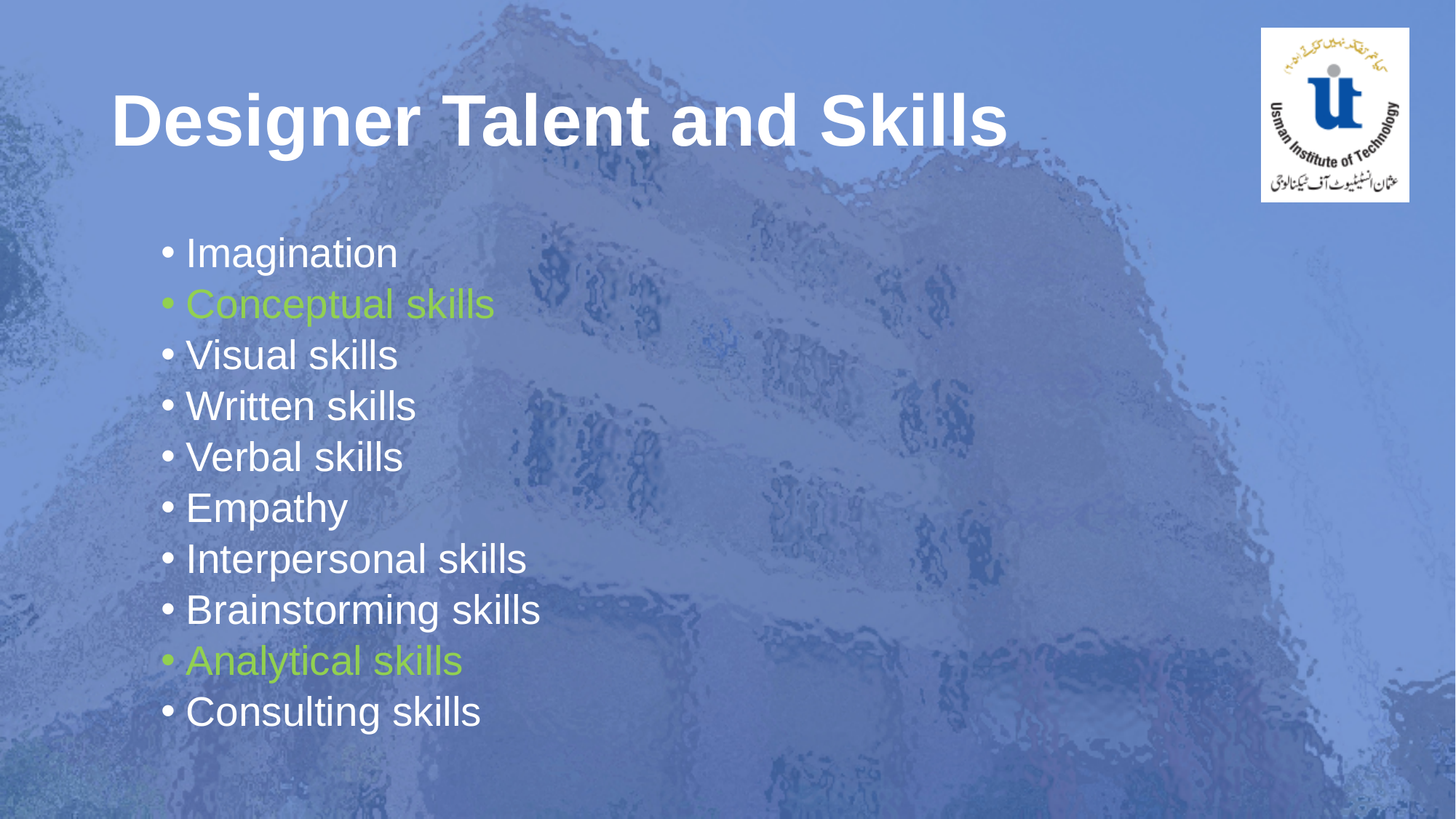

# Designer Talent and Skills
Imagination
Conceptual skills
Visual skills
Written skills
Verbal skills
Empathy
Interpersonal skills
Brainstorming skills
Analytical skills
Consulting skills